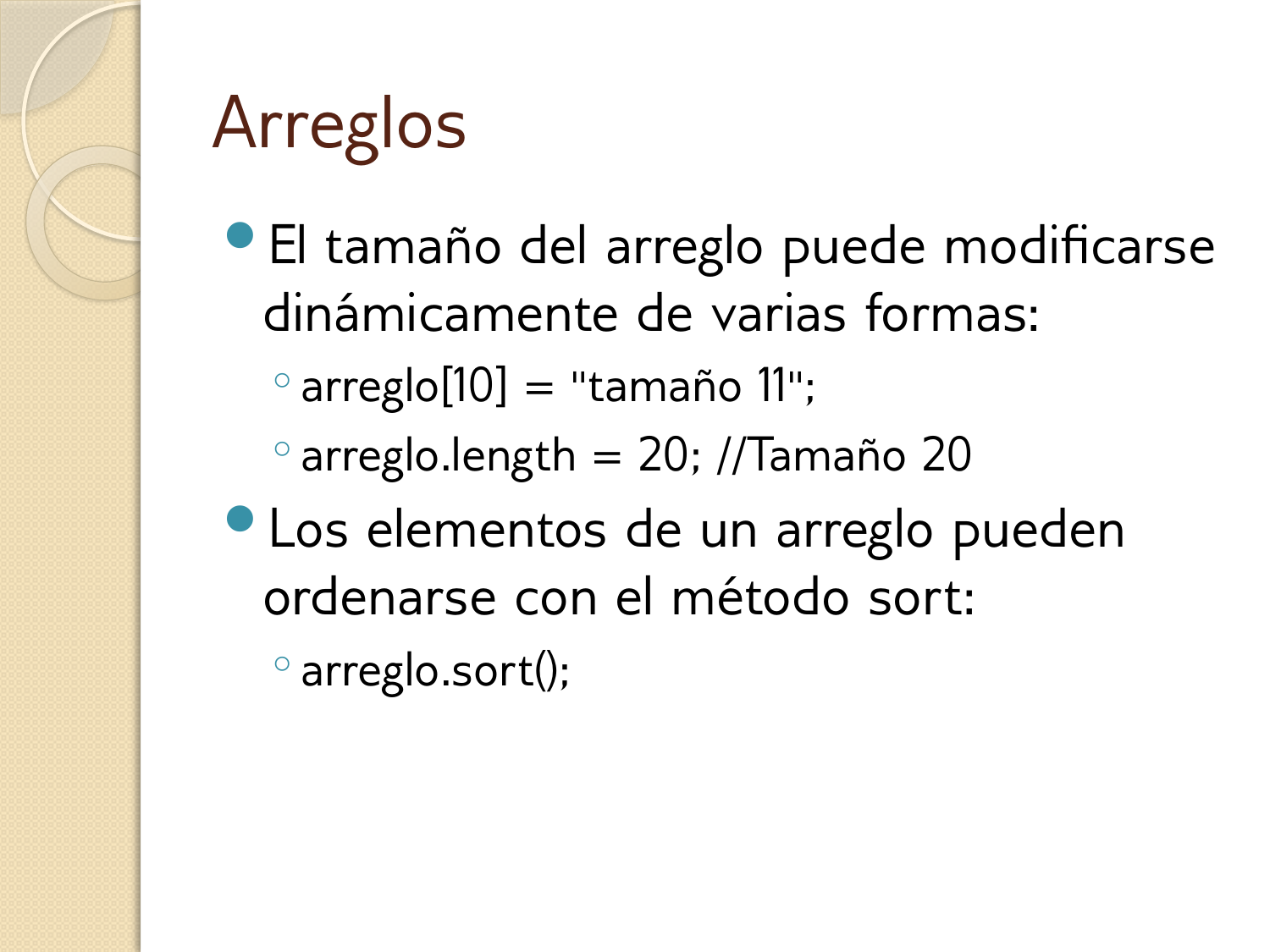

# Arreglos
El tamaño del arreglo puede modificarse dinámicamente de varias formas:
arreglo[10] = "tamaño 11";
arreglo.length = 20; //Tamaño 20
Los elementos de un arreglo pueden ordenarse con el método sort:
arreglo.sort();